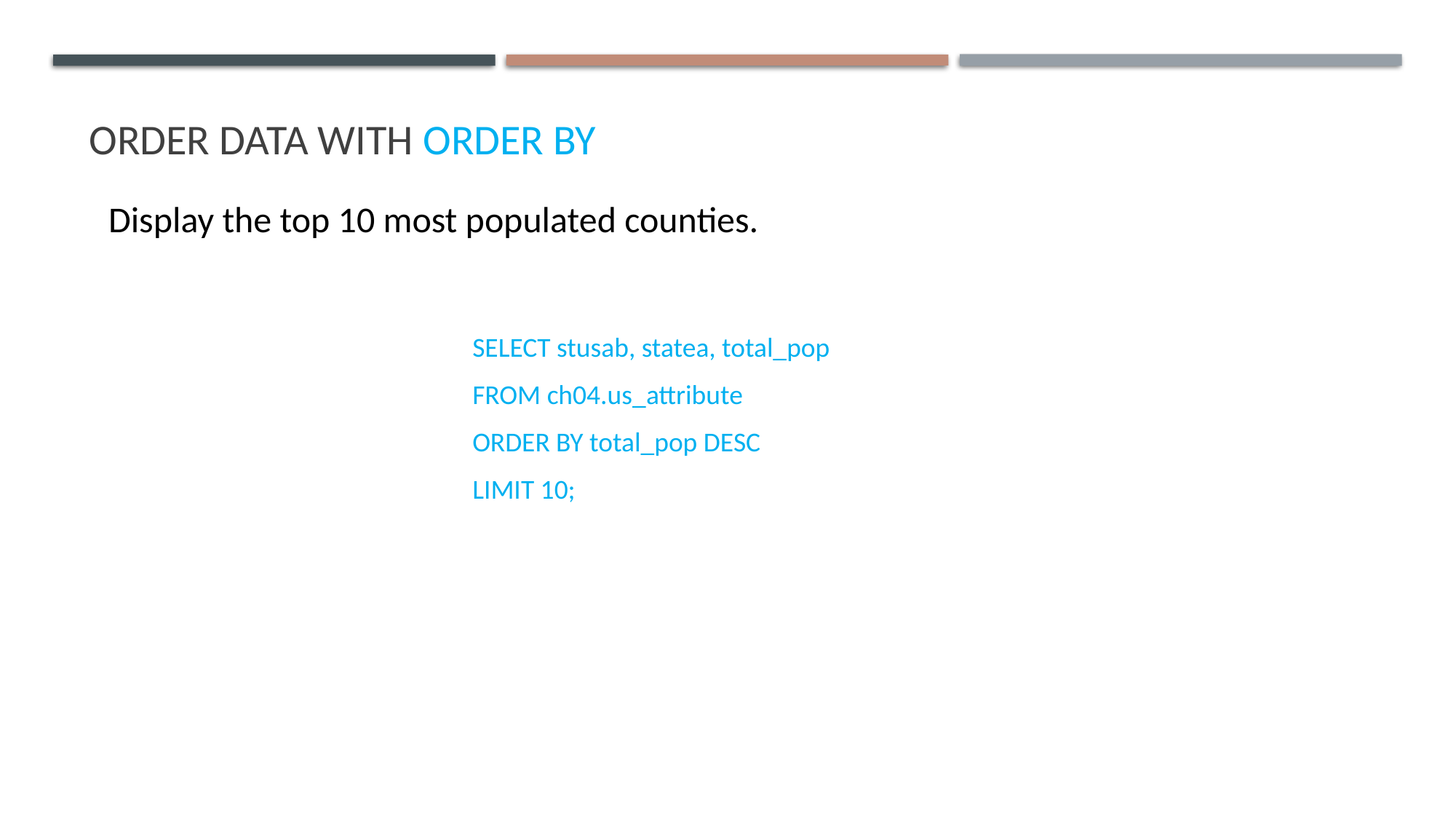

ORDER Data with ORDER BY
Display the top 10 most populated counties.
SELECT stusab, statea, total_pop
FROM ch04.us_attribute
ORDER BY total_pop DESC
LIMIT 10;